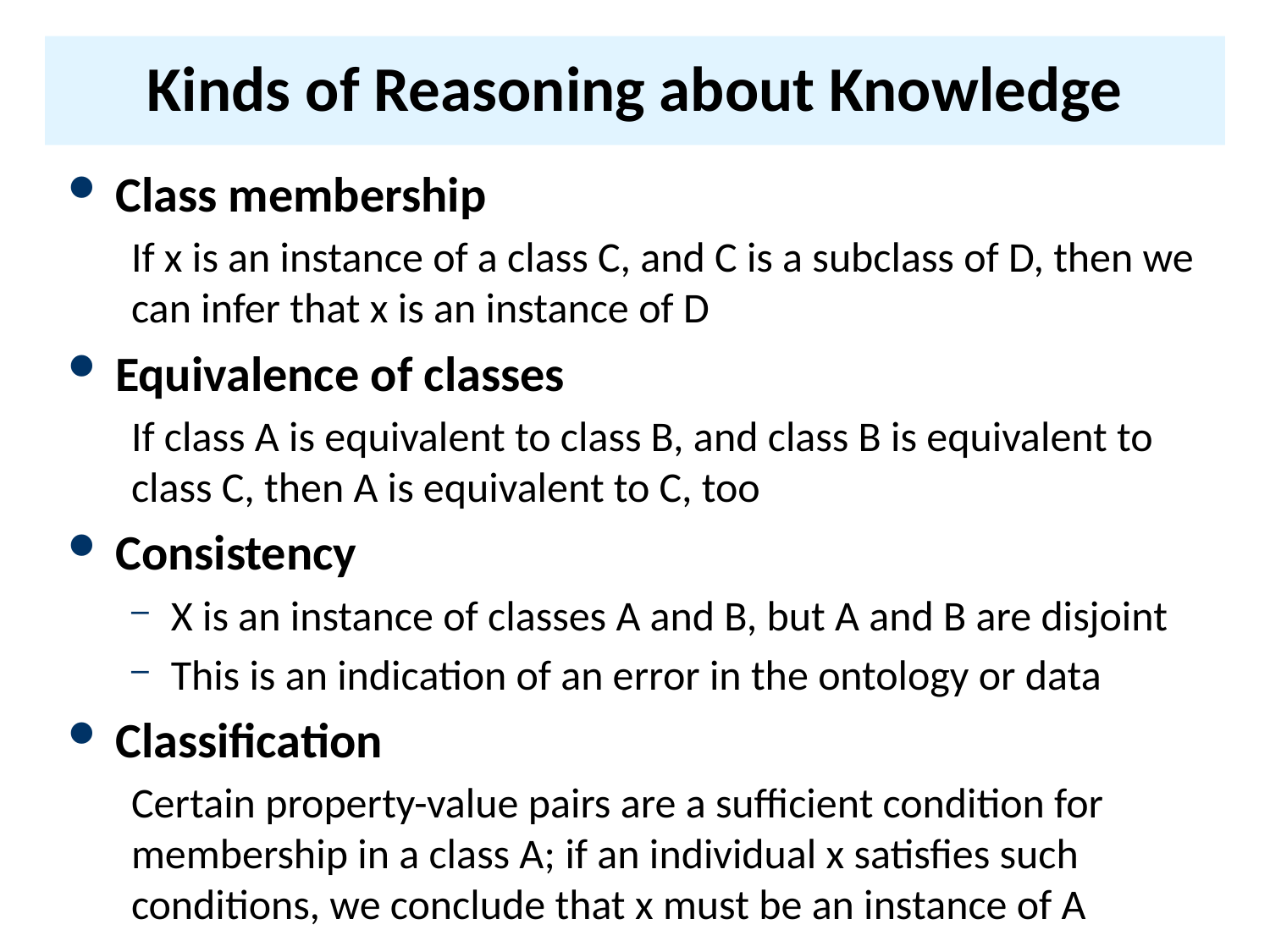

# Kinds of Reasoning about Knowledge
Class membership
If x is an instance of a class C, and C is a subclass of D, then we can infer that x is an instance of D
Equivalence of classes
If class A is equivalent to class B, and class B is equivalent to class C, then A is equivalent to C, too
Consistency
X is an instance of classes A and B, but A and B are disjoint
This is an indication of an error in the ontology or data
Classification
Certain property-value pairs are a sufficient condition for membership in a class A; if an individual x satisfies such conditions, we conclude that x must be an instance of A